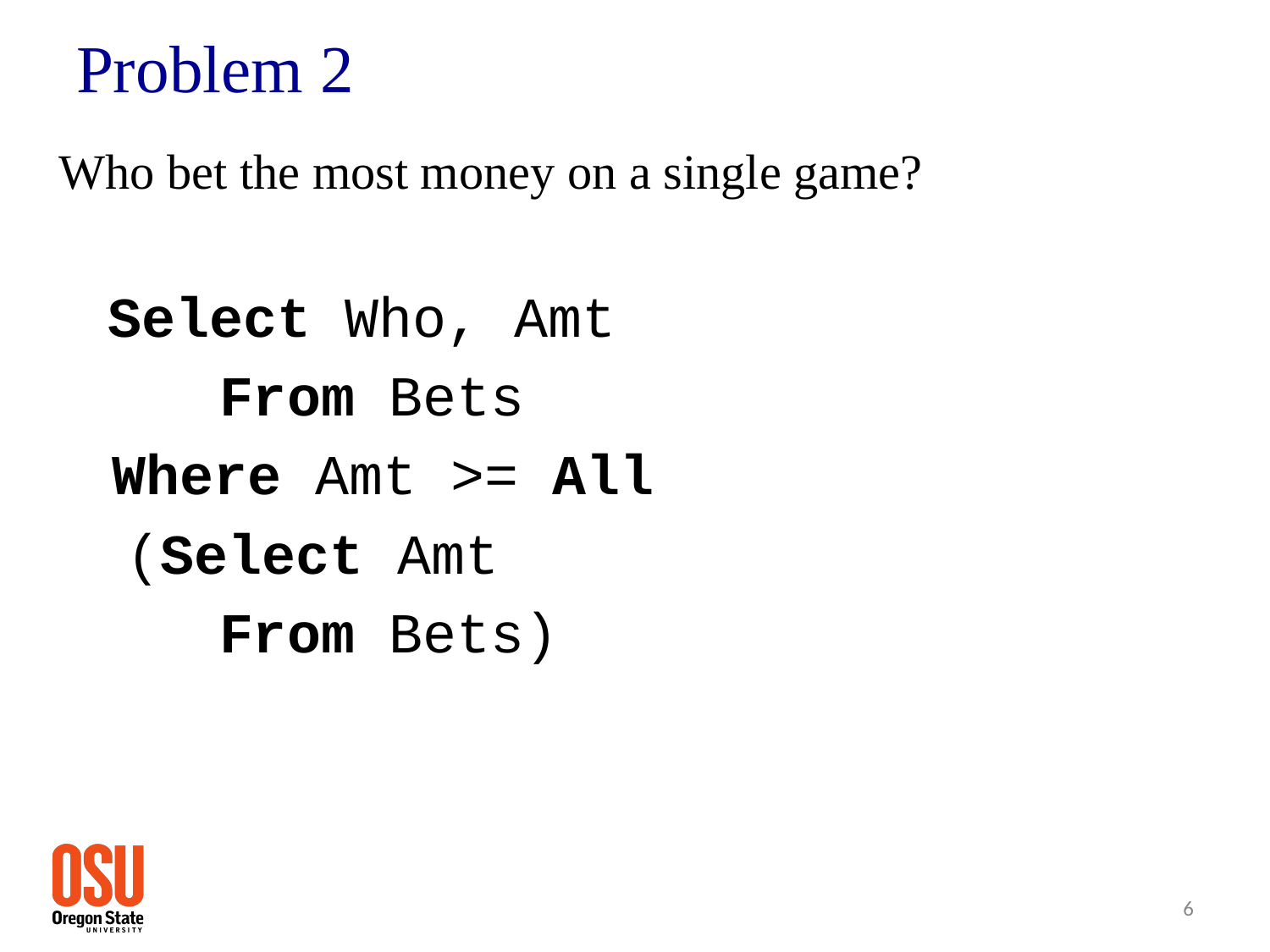

# Problem 2
 Who bet the most money on a single game?

Select Who, Amt
		From Bets
  Where Amt >= All
 	 (Select Amt
  	From Bets)

6